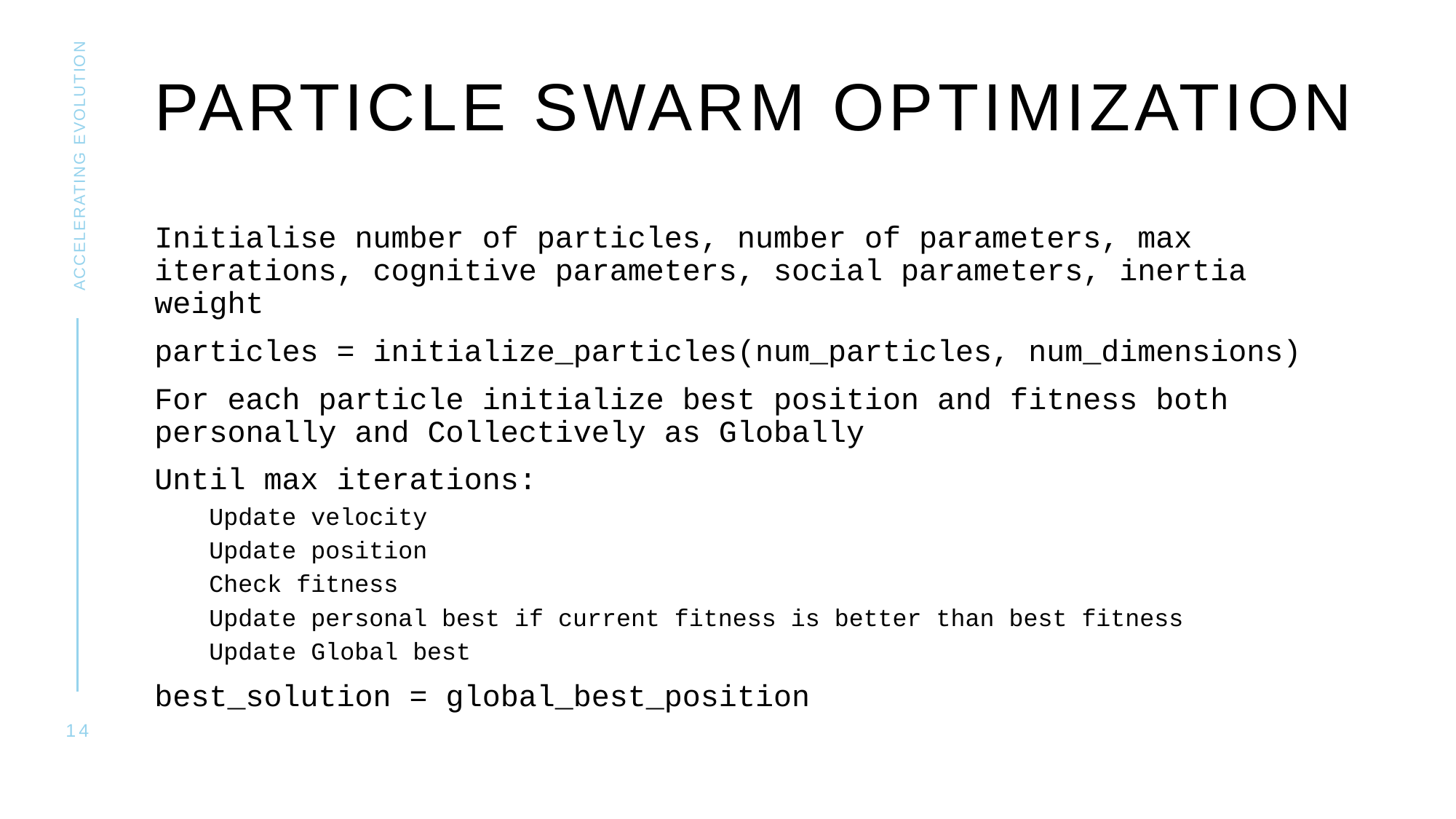

# Particle swarm optimiZation
ACCELERATING EVOLUTION
Initialise number of particles, number of parameters, max iterations, cognitive parameters, social parameters, inertia weight
particles = initialize_particles(num_particles, num_dimensions)
For each particle initialize best position and fitness both personally and Collectively as Globally
Until max iterations:
Update velocity
Update position
Check fitness
Update personal best if current fitness is better than best fitness
Update Global best
best_solution = global_best_position

14